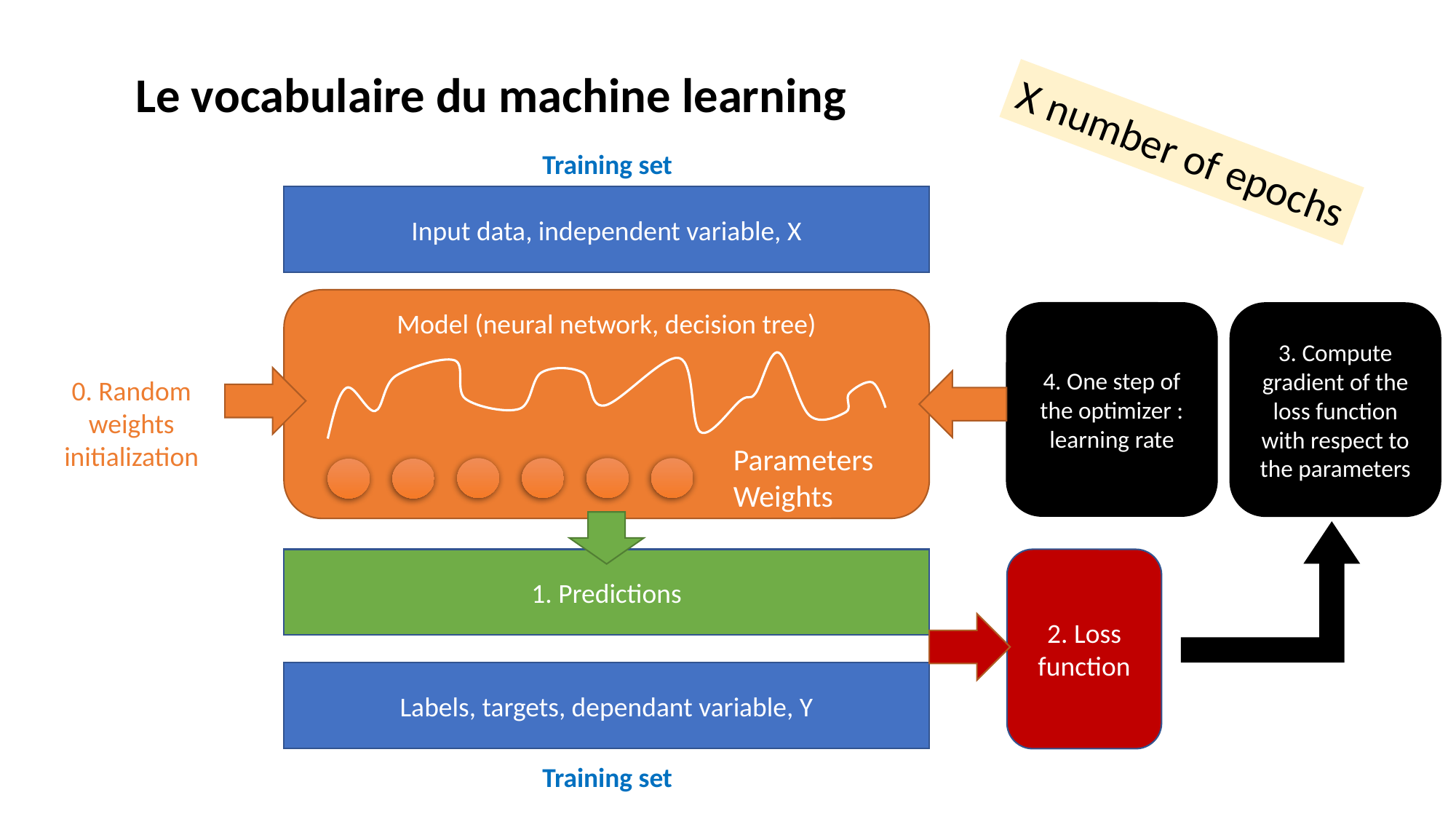

Le vocabulaire du machine learning
X number of epochs
Training set
Input data, independent variable, X
Model (neural network, decision tree)
4. One step of the optimizer : learning rate
3. Compute gradient of the loss function with respect to the parameters

0. Random weights initialization

Parameters
Weights

1. Predictions
2. Loss function

Labels, targets, dependant variable, Y
Training set